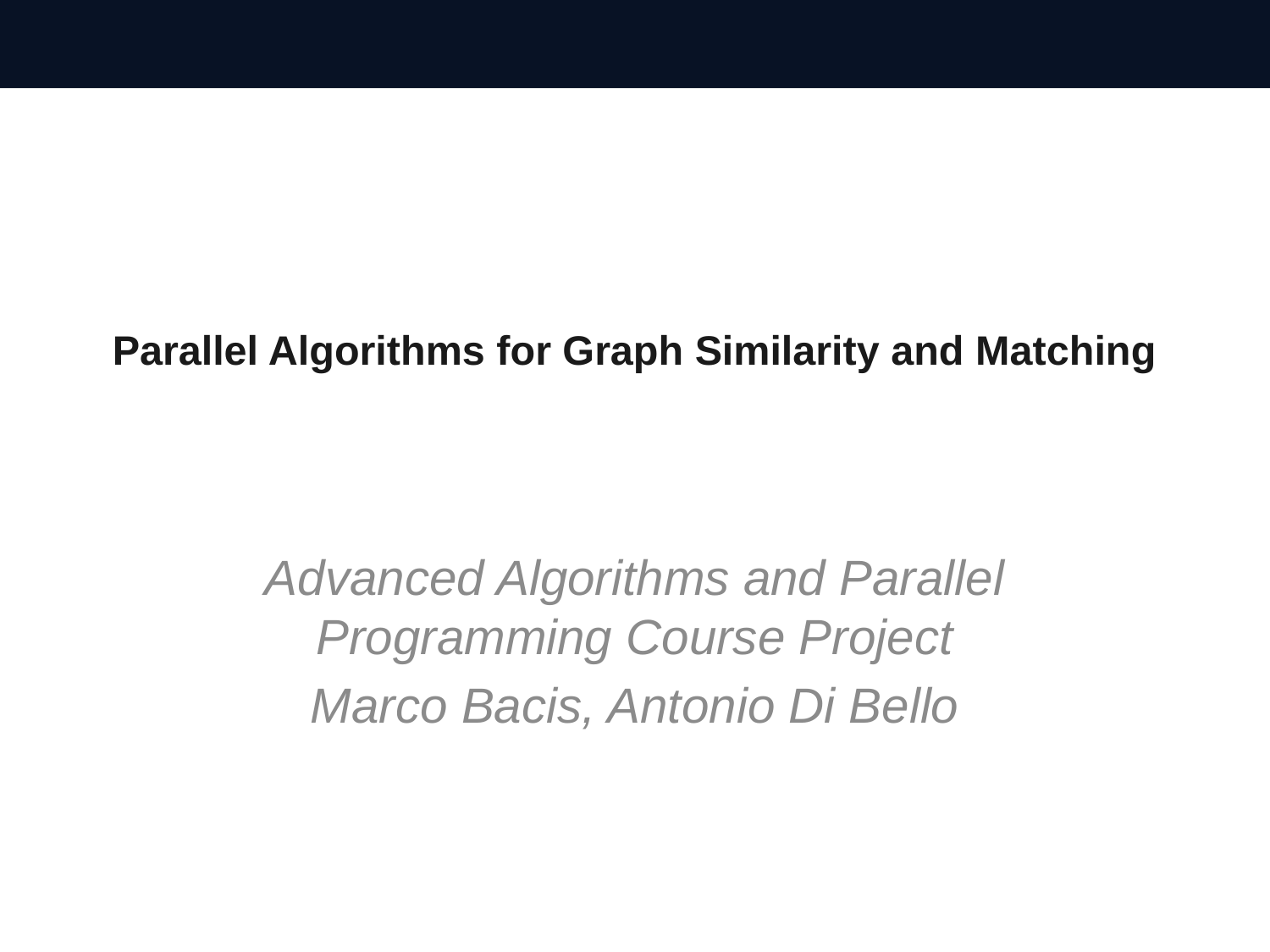

# Parallel Algorithms for Graph Similarity and Matching
Advanced Algorithms and Parallel Programming Course Project
Marco Bacis, Antonio Di Bello